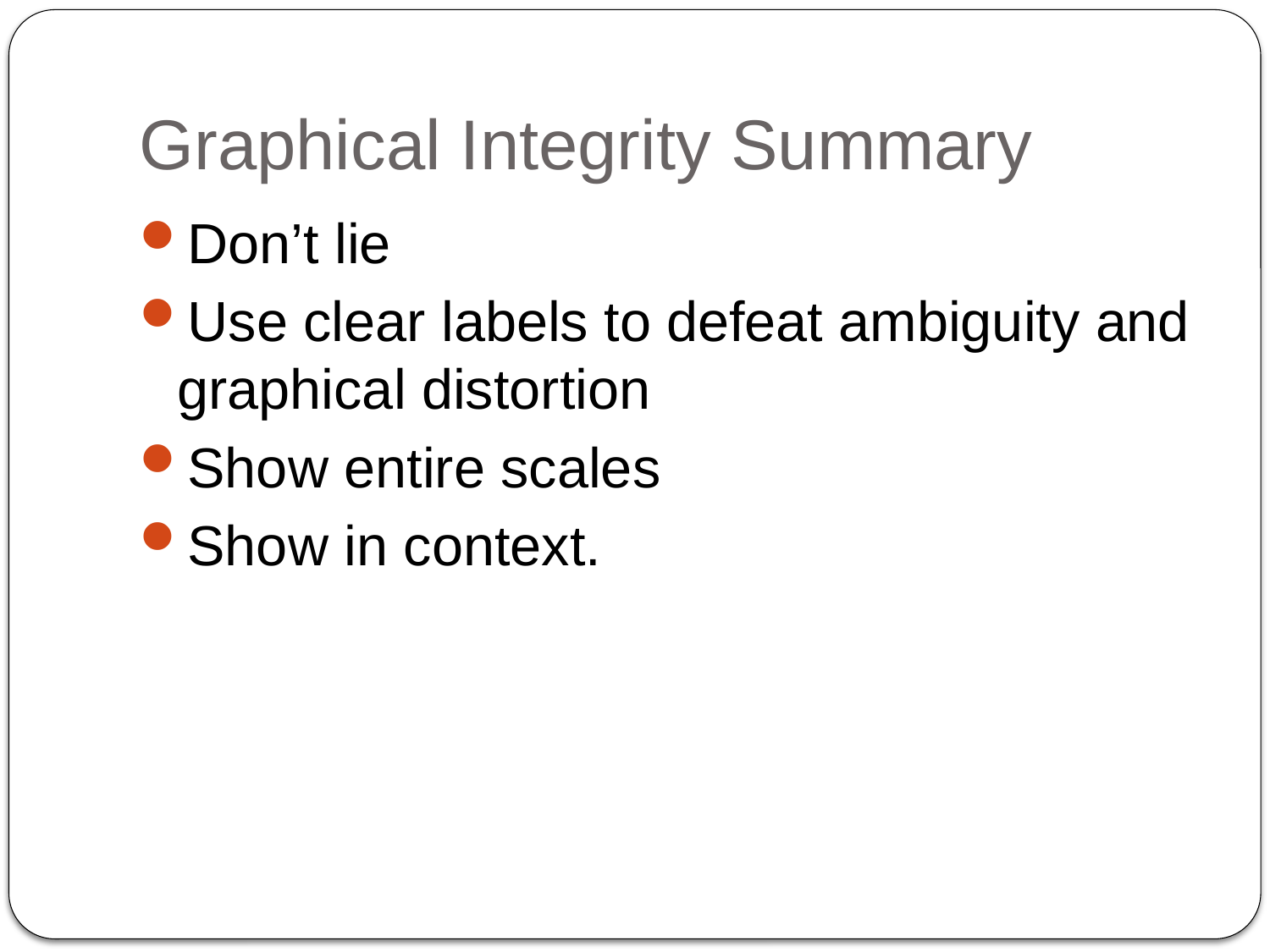

# Graphical Integrity Summary
Don’t lie
Use clear labels to defeat ambiguity and graphical distortion
Show entire scales
Show in context.